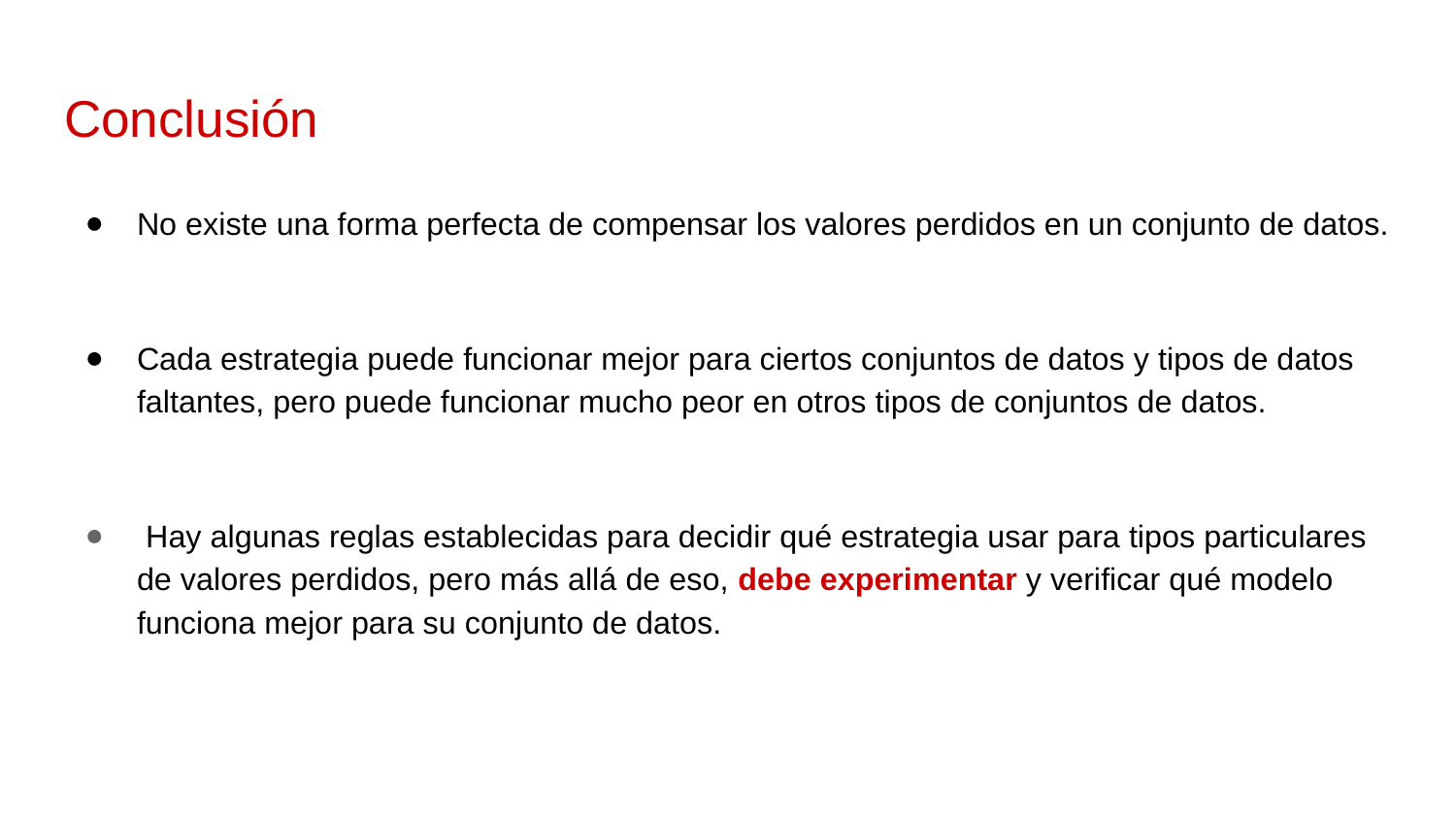

# Conclusión
No existe una forma perfecta de compensar los valores perdidos en un conjunto de datos.

Cada estrategia puede funcionar mejor para ciertos conjuntos de datos y tipos de datos faltantes, pero puede funcionar mucho peor en otros tipos de conjuntos de datos.

 Hay algunas reglas establecidas para decidir qué estrategia usar para tipos particulares de valores perdidos, pero más allá de eso, debe experimentar y verificar qué modelo funciona mejor para su conjunto de datos.